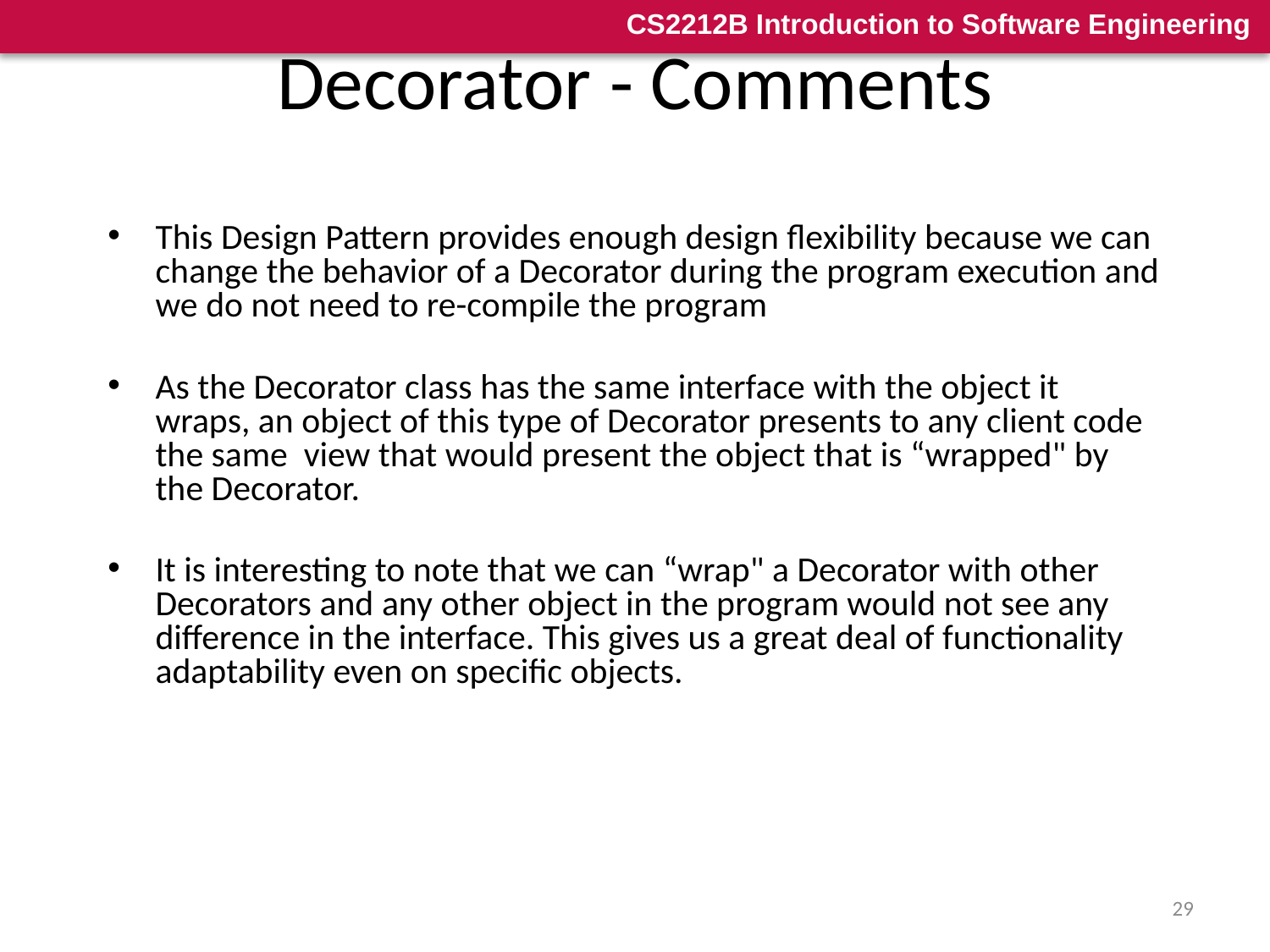

# Decorator - Comments
This Design Pattern provides enough design flexibility because we can change the behavior of a Decorator during the program execution and we do not need to re-compile the program

As the Decorator class has the same interface with the object it wraps, an object of this type of Decorator presents to any client code the same  view that would present the object that is “wrapped" by the Decorator.

It is interesting to note that we can “wrap" a Decorator with other Decorators and any other object in the program would not see any difference in the interface. This gives us a great deal of functionality adaptability even on specific objects.

29